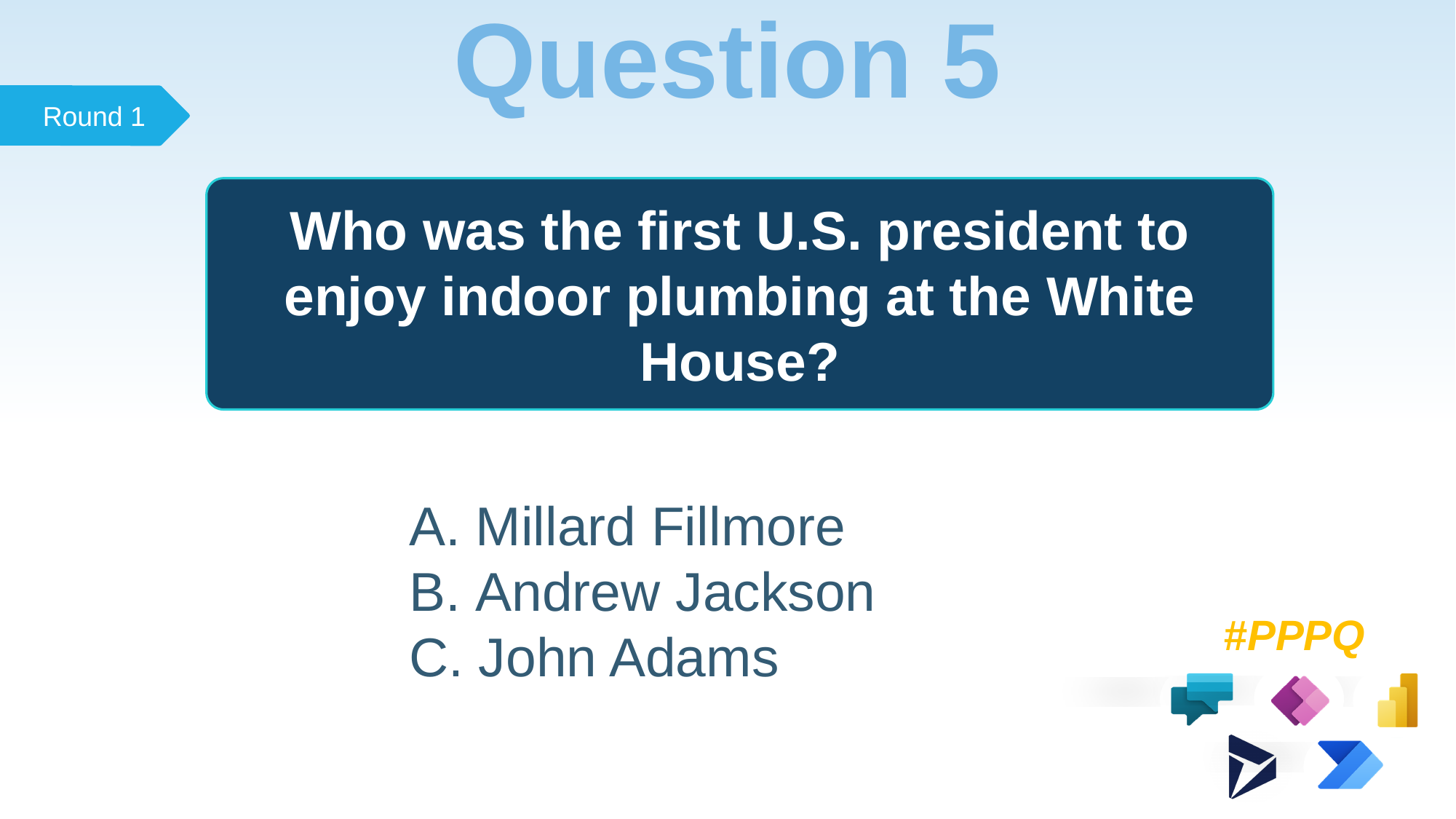

Question 5
Who was the first U.S. president to enjoy indoor plumbing at the White House?
 Millard Fillmore
 Andrew Jackson
 John Adams